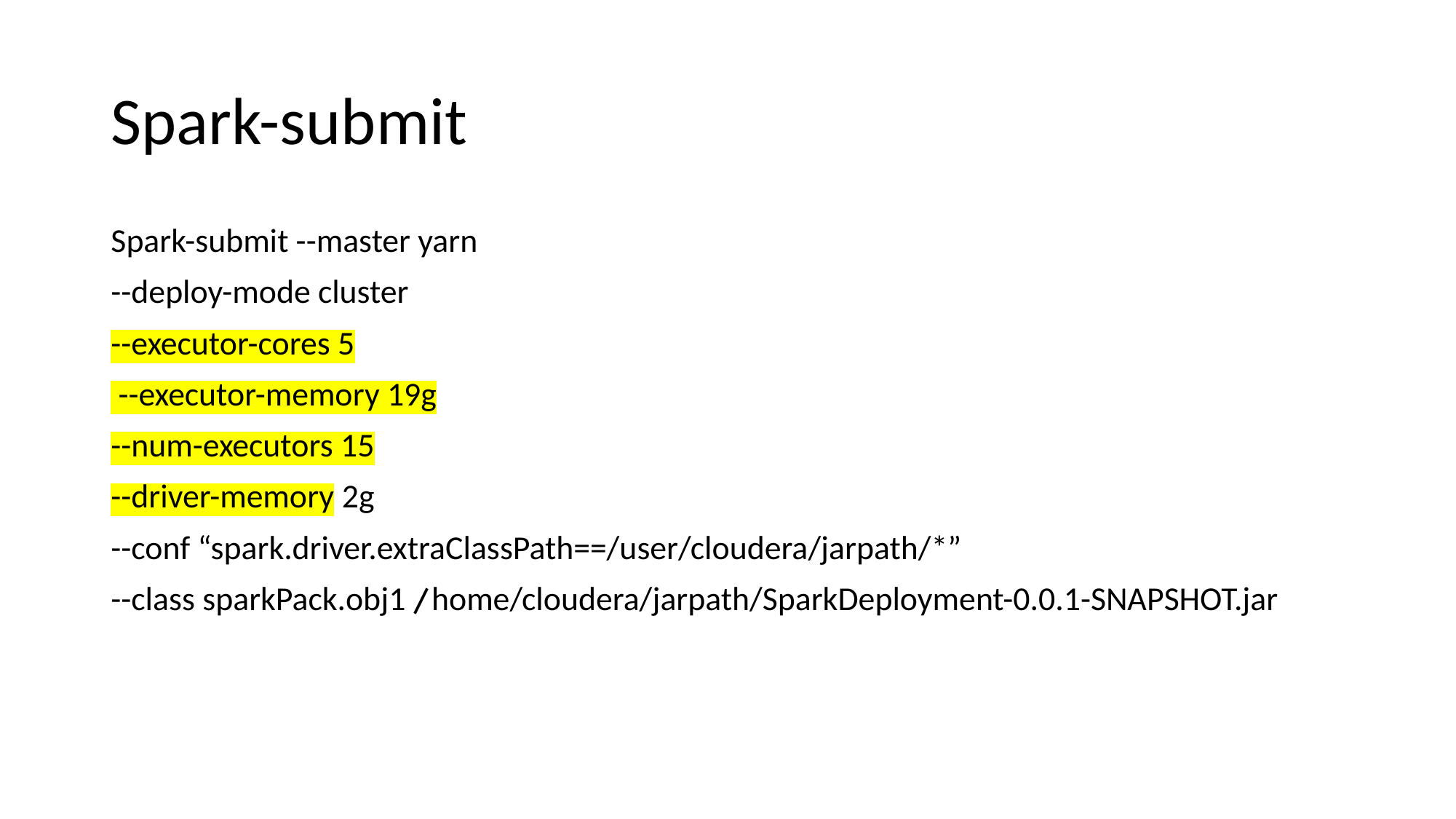

# Spark-submit
Spark-submit --master yarn
--deploy-mode cluster
--executor-cores 5
 --executor-memory 19g
--num-executors 15
--driver-memory 2g
--conf “spark.driver.extraClassPath==/user/cloudera/jarpath/*”
--class sparkPack.obj1 /home/cloudera/jarpath/SparkDeployment-0.0.1-SNAPSHOT.jar